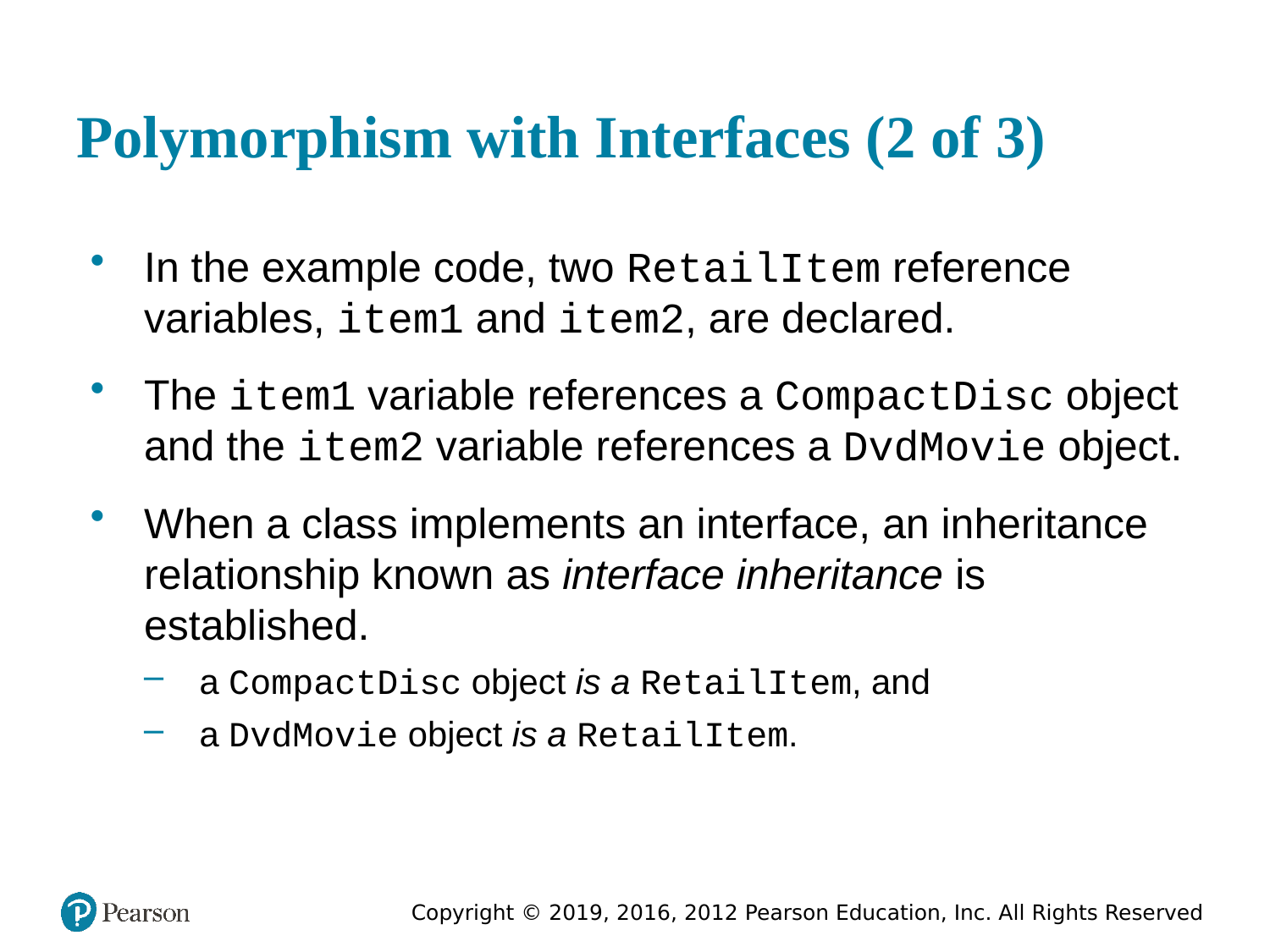

# Polymorphism with Interfaces (2 of 3)
In the example code, two RetailItem reference variables, item1 and item2, are declared.
The item1 variable references a CompactDisc object and the item2 variable references a DvdMovie object.
When a class implements an interface, an inheritance relationship known as interface inheritance is established.
a CompactDisc object is a RetailItem, and
a DvdMovie object is a RetailItem.